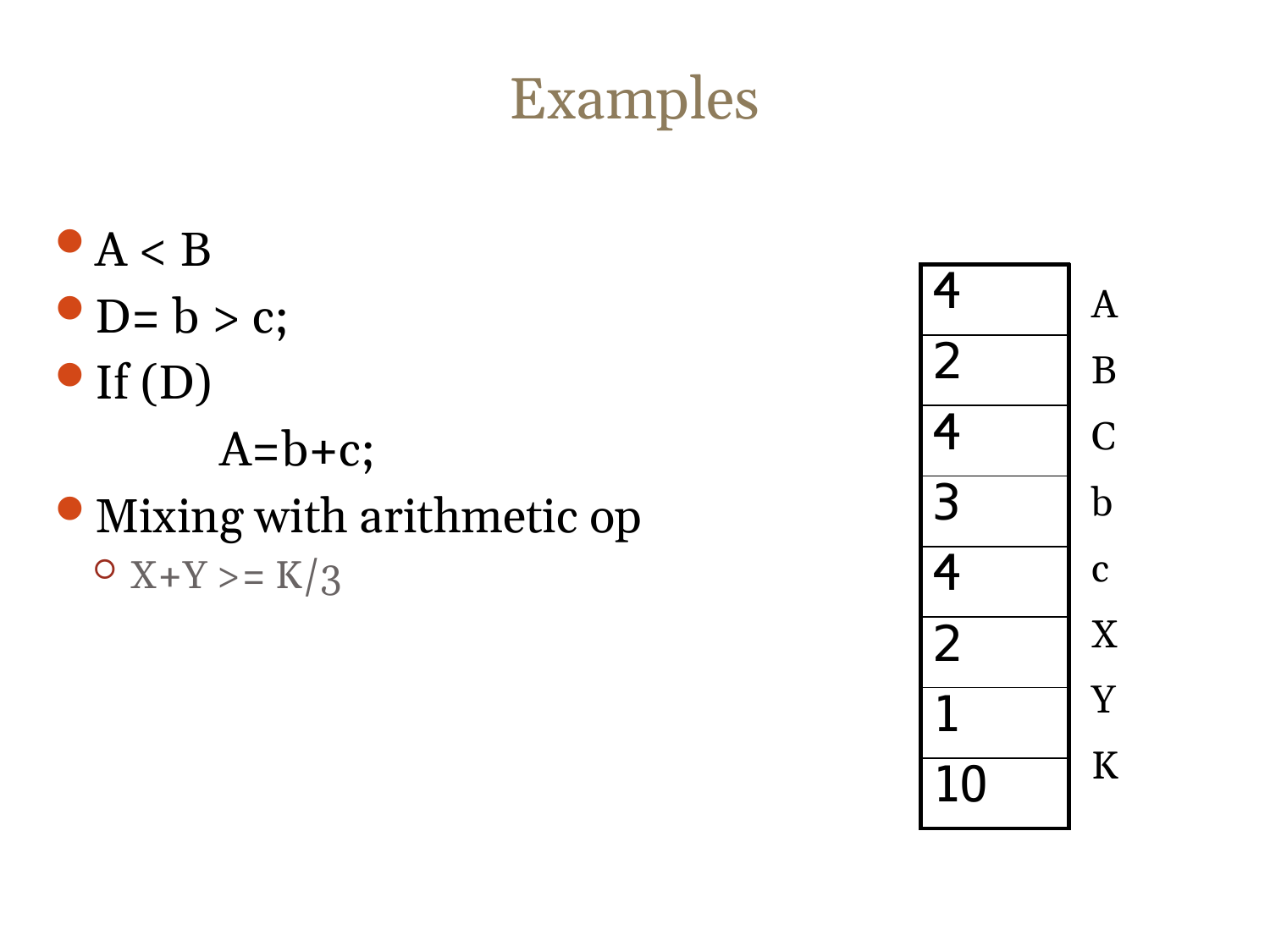

# Examples
A < B
D= b > c;
If (D)
		A=b+c;
Mixing with arithmetic op
X+Y >= K/3

| 4 |
| --- |
| 2 |
| 4 |
| 3 |
| 4 |
| 2 |
| 1 |
| 10 |
A
B
C
b
c
X
Y
K